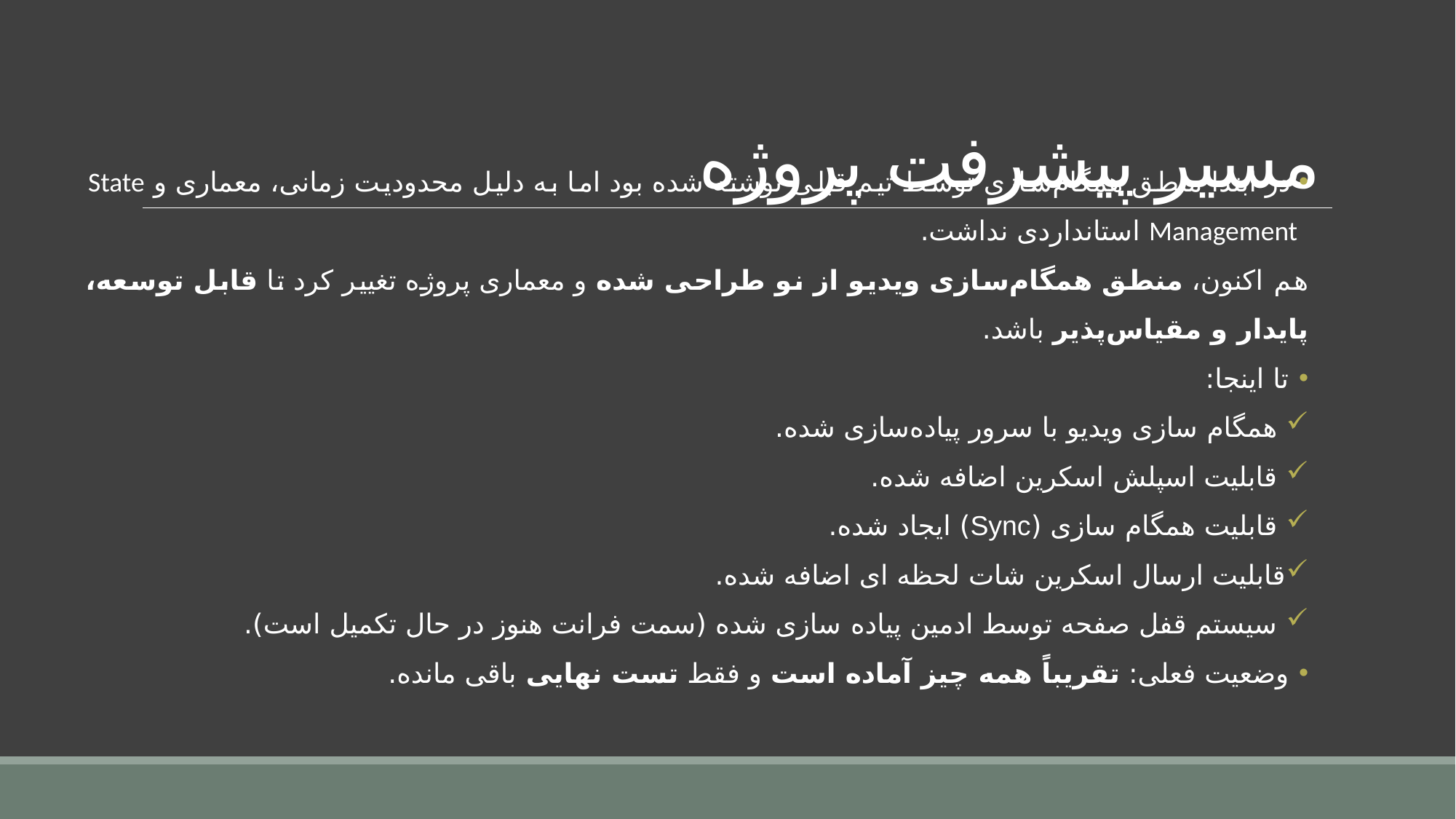

# مسیر پیشرفت پروژه
 در ابتدا منطق همگام‌سازی توسط تیم قبلی نوشته شده بود اما به دلیل محدودیت زمانی، معماری و State Management استانداردی نداشت.
هم اکنون، منطق همگام‌سازی ویدیو از نو طراحی شده و معماری پروژه تغییر کرد تا قابل توسعه، پایدار و مقیاس‌پذیر باشد.
 تا اینجا:
 همگام ‌سازی ویدیو با سرور پیاده‌سازی شده.
 قابلیت اسپلش ‌اسکرین اضافه شده.
 قابلیت همگام ‌سازی (Sync) ایجاد شده.
قابلیت ارسال اسکرین شات لحظه ای اضافه شده.
 سیستم قفل صفحه توسط ادمین پیاده ‌سازی شده (سمت فرانت هنوز در حال تکمیل است).
 وضعیت فعلی: تقریباً همه چیز آماده است و فقط تست نهایی باقی مانده.